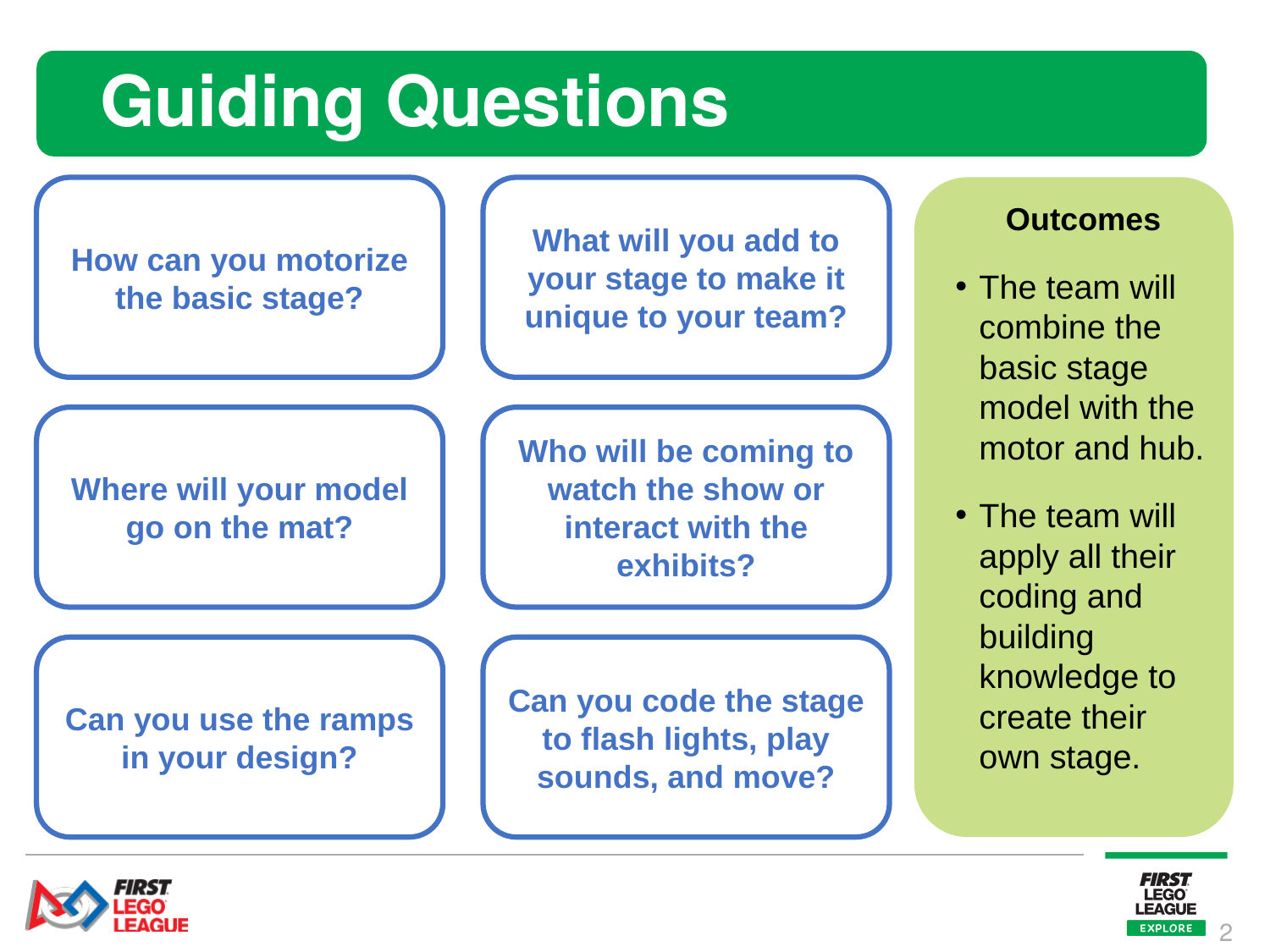

# Guiding Questions
How can you motorize the basic stage?
What will you add to your stage to make it unique to your team?
Outcomes

The team will combine the basic stage model with the motor and hub.

The team will apply all their coding and building knowledge to create their own stage.
Where will your model go on the mat?
Who will be coming to watch the show or interact with the exhibits?
Can you use the ramps in your design?
Can you code the stage to flash lights, play sounds, and move?
2